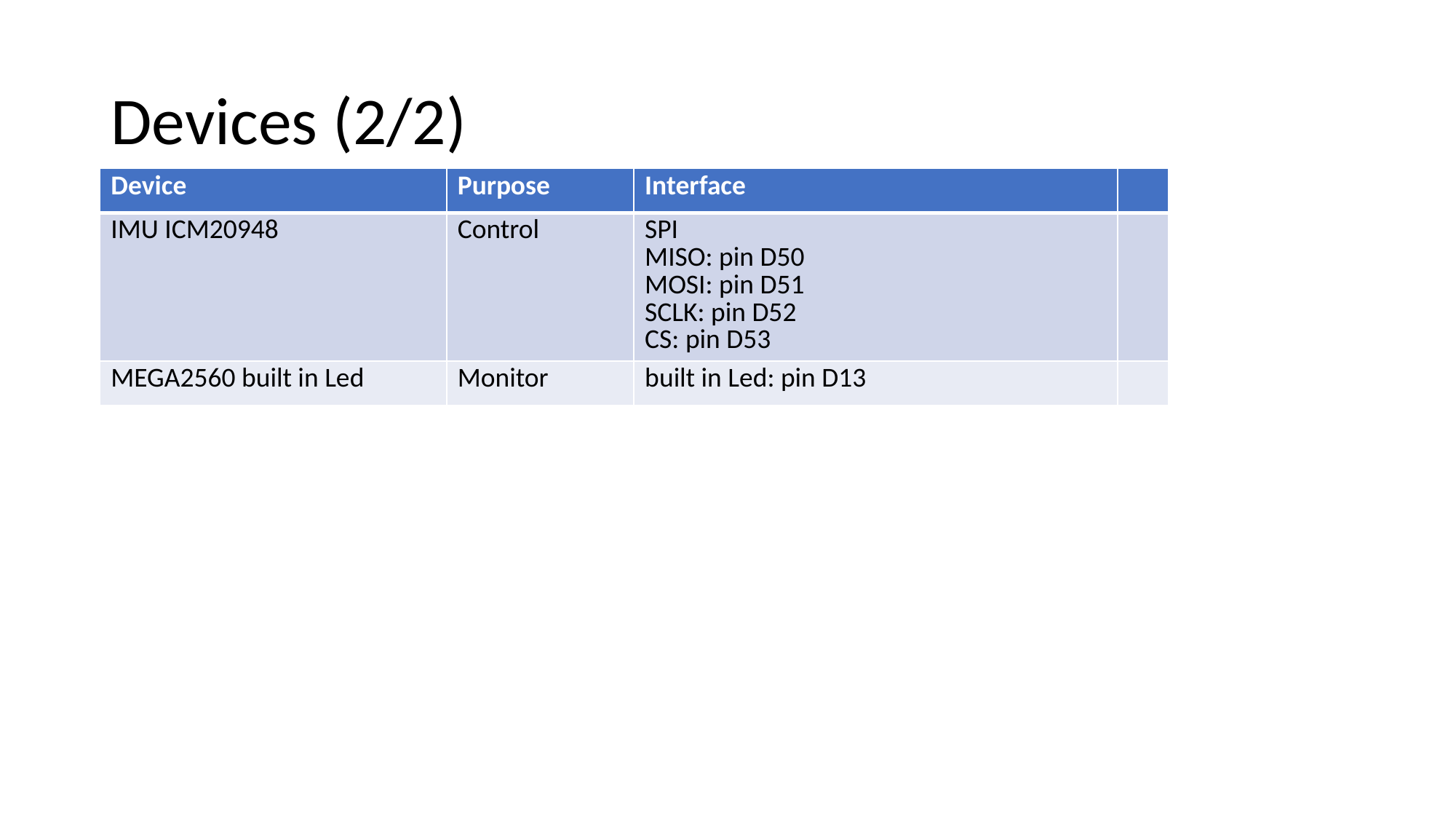

# Devices (2/2)
| Device | Purpose | Interface |  |
| --- | --- | --- | --- |
| IMU ICM20948 | Control | SPI MISO: pin D50 MOSI: pin D51 SCLK: pin D52 CS: pin D53 |  |
| MEGA2560 built in Led | Monitor | built in Led: pin D13 |  |